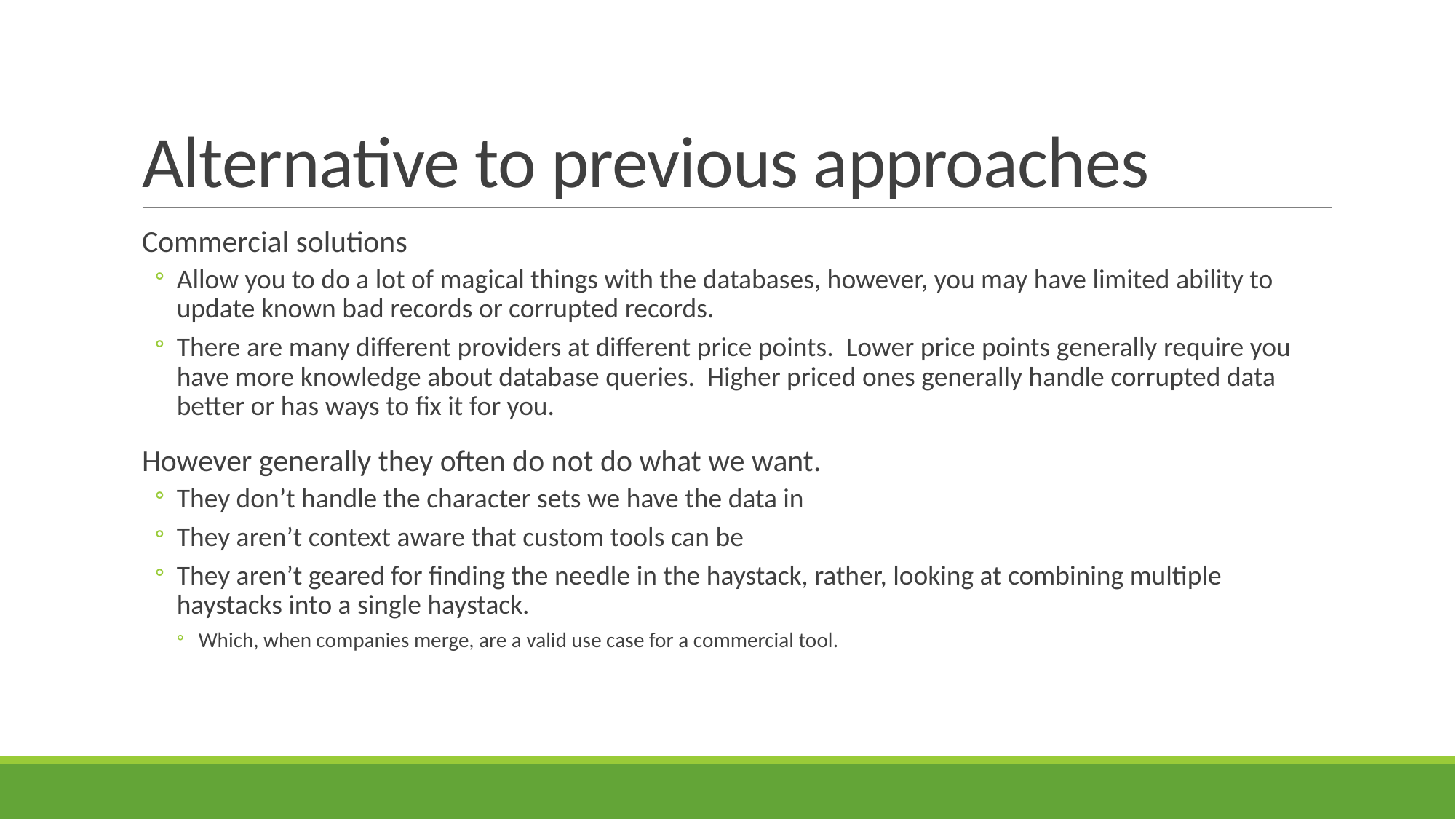

# Alternative to previous approaches
Commercial solutions
Allow you to do a lot of magical things with the databases, however, you may have limited ability to update known bad records or corrupted records.
There are many different providers at different price points.  Lower price points generally require you have more knowledge about database queries.  Higher priced ones generally handle corrupted data better or has ways to fix it for you.
However generally they often do not do what we want.
They don’t handle the character sets we have the data in
They aren’t context aware that custom tools can be
They aren’t geared for finding the needle in the haystack, rather, looking at combining multiple haystacks into a single haystack.
Which, when companies merge, are a valid use case for a commercial tool.